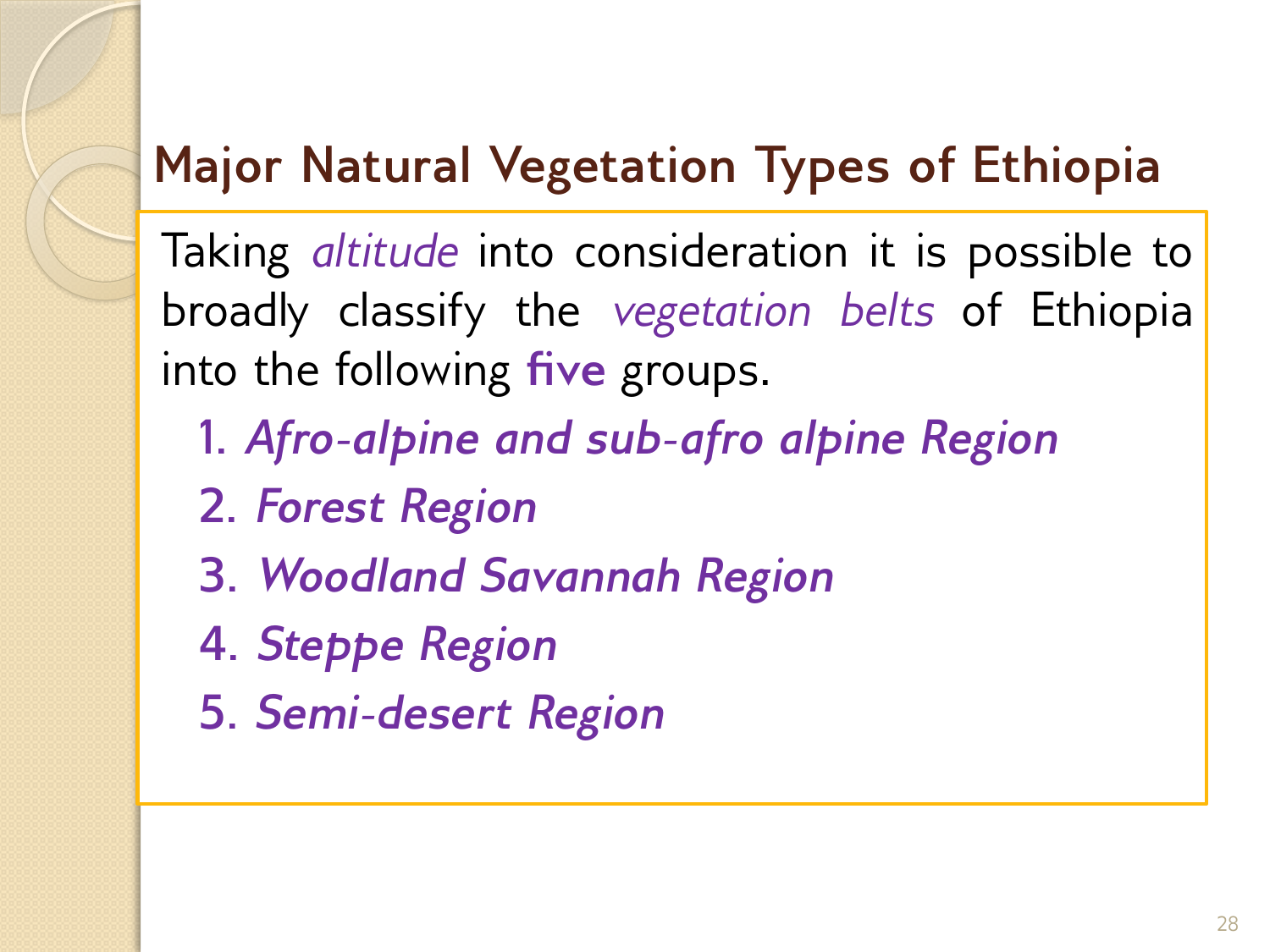

# Major Natural Vegetation Types of Ethiopia
Taking altitude into consideration it is possible to broadly classify the vegetation belts of Ethiopia into the following five groups.
1. Afro-alpine and sub-afro alpine Region
2. Forest Region
3. Woodland Savannah Region
4. Steppe Region
5. Semi-desert Region

28